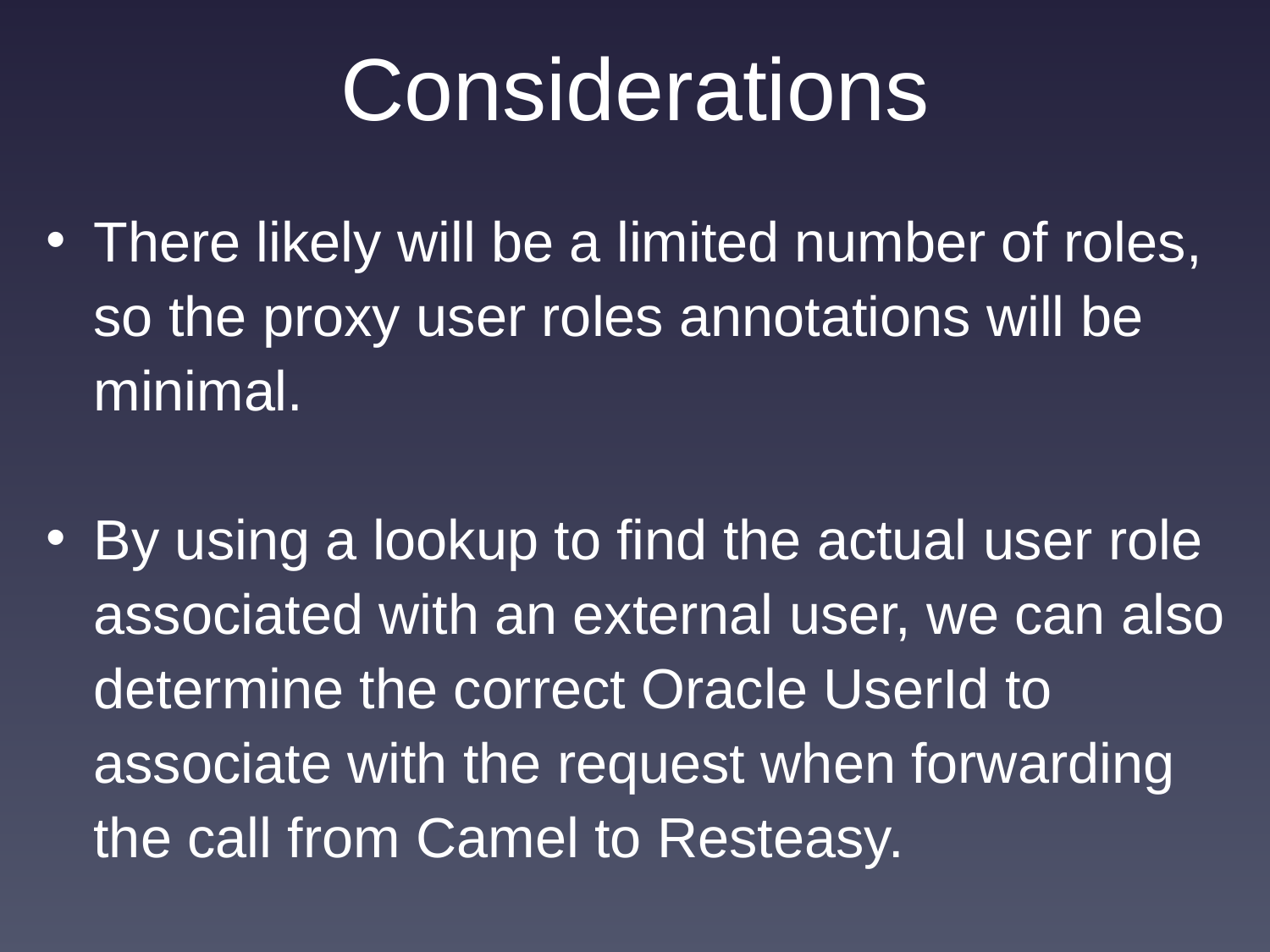

# Considerations
There likely will be a limited number of roles, so the proxy user roles annotations will be minimal.

By using a lookup to find the actual user role associated with an external user, we can also determine the correct Oracle UserId to associate with the request when forwarding the call from Camel to Resteasy.